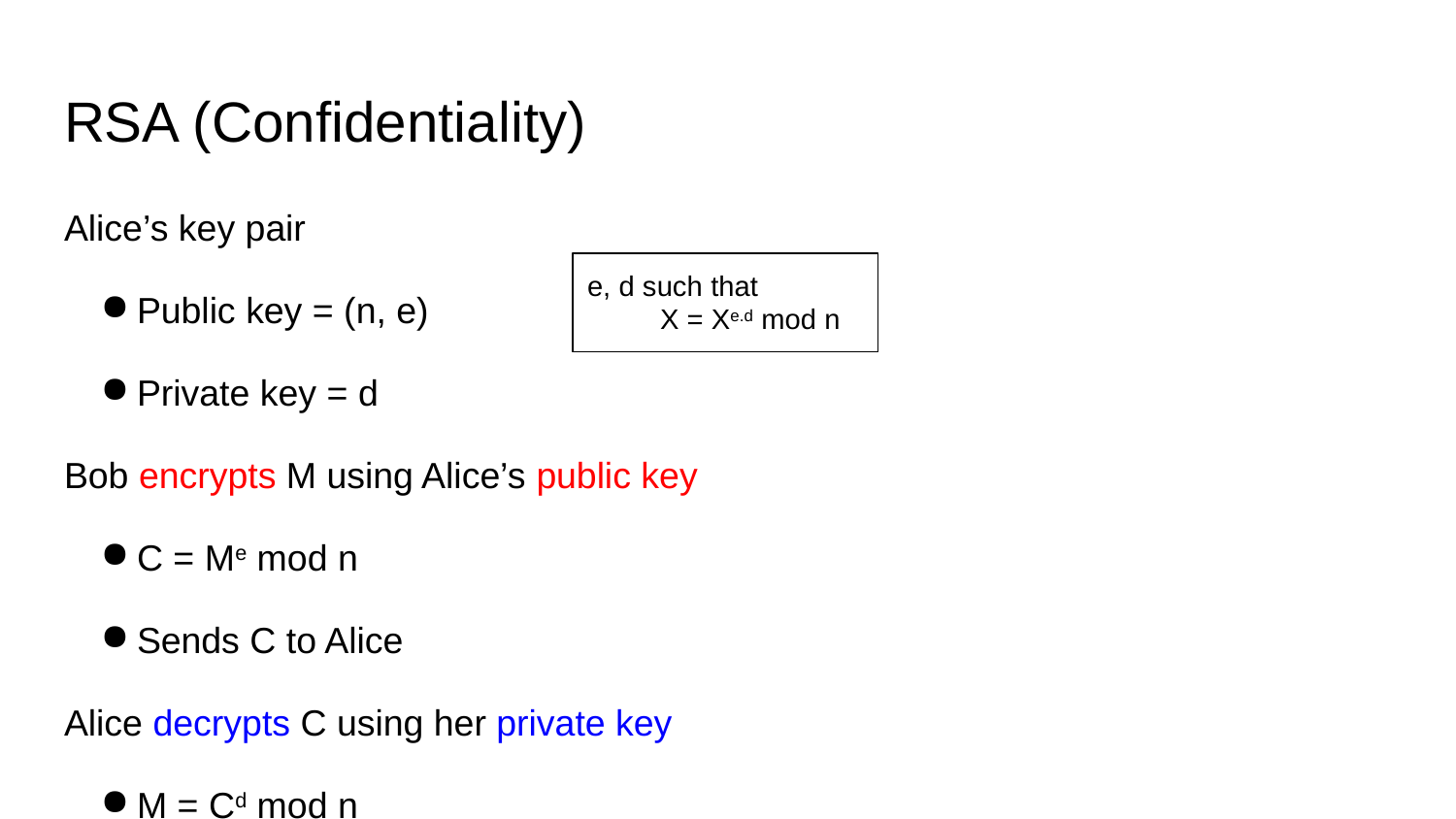

# RSA (Confidentiality)
Alice’s key pair
Public key = (n, e)
Private key = d
Bob encrypts M using Alice’s public key
C = Me mod n
Sends C to Alice
Alice decrypts C using her private key
M = Cd mod n
e, d such that
X = Xe.d mod n